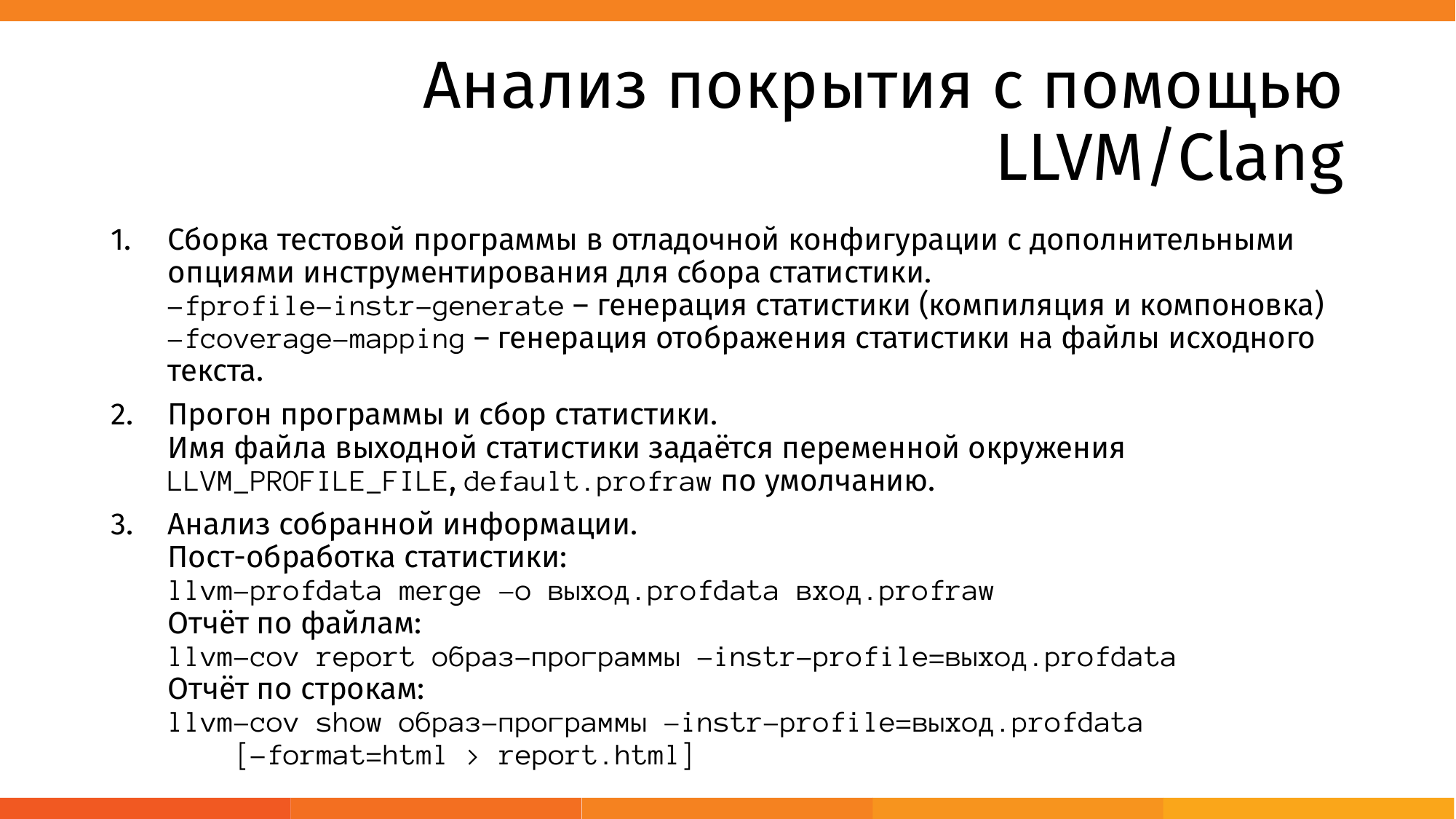

# Анализ покрытия с помощью LLVM/Clang
Сборка тестовой программы в отладочной конфигурации с дополнительными опциями инструментирования для сбора статистики.
-fprofile-instr-generate – генерация статистики (компиляция и компоновка)
-fcoverage-mapping – генерация отображения статистики на файлы исходного текста.
Прогон программы и сбор статистики.
Имя файла выходной статистики задаётся переменной окружения LLVM_PROFILE_FILE, default.profraw по умолчанию.
Анализ собранной информации.
Пост-обработка статистики:
llvm-profdata merge –o выход.profdata вход.profraw
Отчёт по файлам:
llvm-cov report образ-программы –instr-profile=выход.profdata
Отчёт по строкам:
llvm-cov show образ-программы –instr-profile=выход.profdata
    [-format=html > report.html]